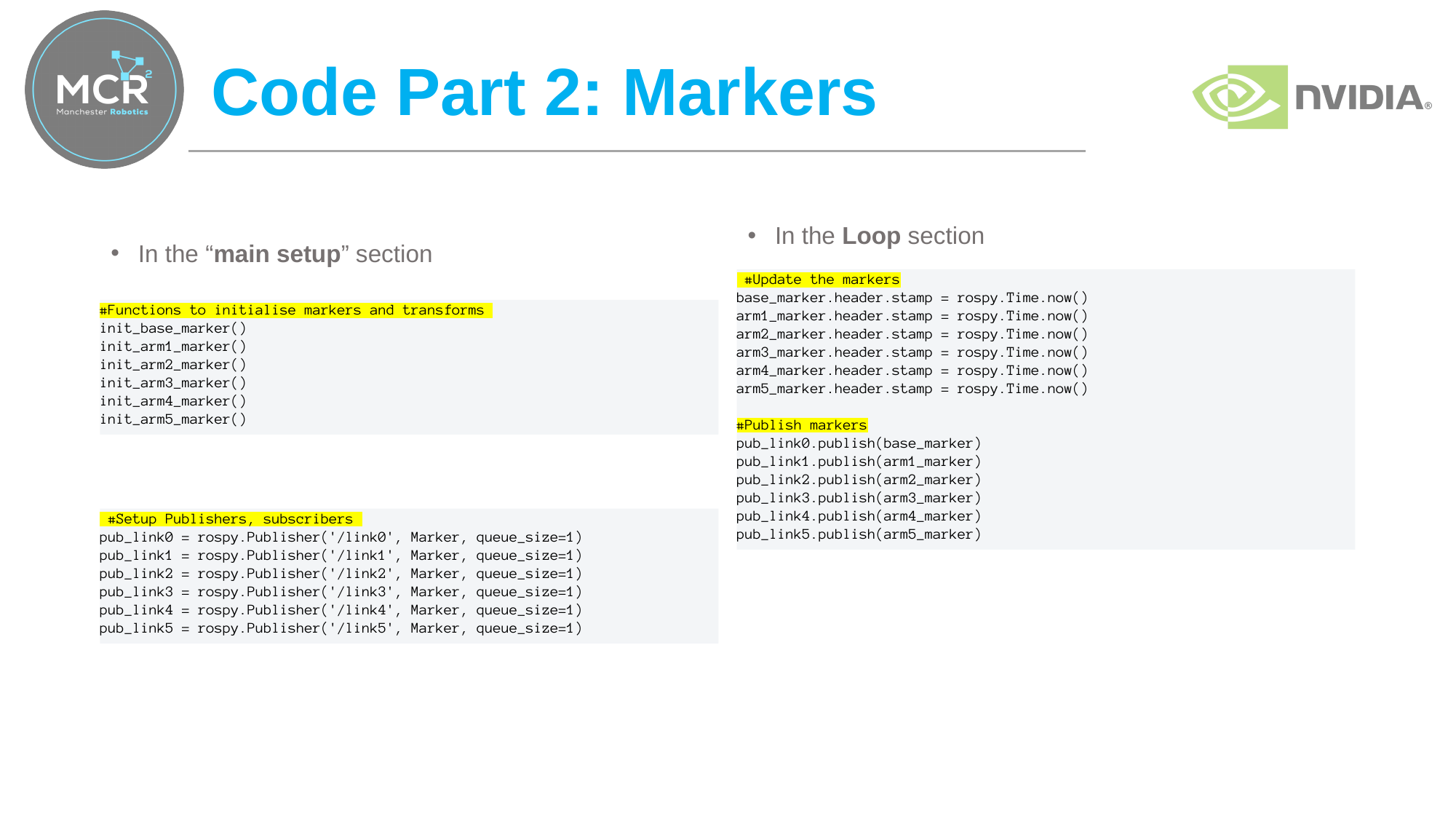

# Code Part 2: Markers
In the “main setup” section

In the Loop section
 #Update the markers
base_marker.header.stamp = rospy.Time.now()
arm1_marker.header.stamp = rospy.Time.now()
arm2_marker.header.stamp = rospy.Time.now()
arm3_marker.header.stamp = rospy.Time.now()
arm4_marker.header.stamp = rospy.Time.now()
arm5_marker.header.stamp = rospy.Time.now()

#Publish markers
pub_link0.publish(base_marker)
pub_link1.publish(arm1_marker)
pub_link2.publish(arm2_marker)
pub_link3.publish(arm3_marker)
pub_link4.publish(arm4_marker)
pub_link5.publish(arm5_marker)
#Functions to initialise markers and transforms
init_base_marker()
init_arm1_marker()
init_arm2_marker()
init_arm3_marker()
init_arm4_marker()
init_arm5_marker()
 #Setup Publishers, subscribers
pub_link0 = rospy.Publisher('/link0', Marker, queue_size=1)
pub_link1 = rospy.Publisher('/link1', Marker, queue_size=1)
pub_link2 = rospy.Publisher('/link2', Marker, queue_size=1)
pub_link3 = rospy.Publisher('/link3', Marker, queue_size=1)
pub_link4 = rospy.Publisher('/link4', Marker, queue_size=1)
pub_link5 = rospy.Publisher('/link5', Marker, queue_size=1)